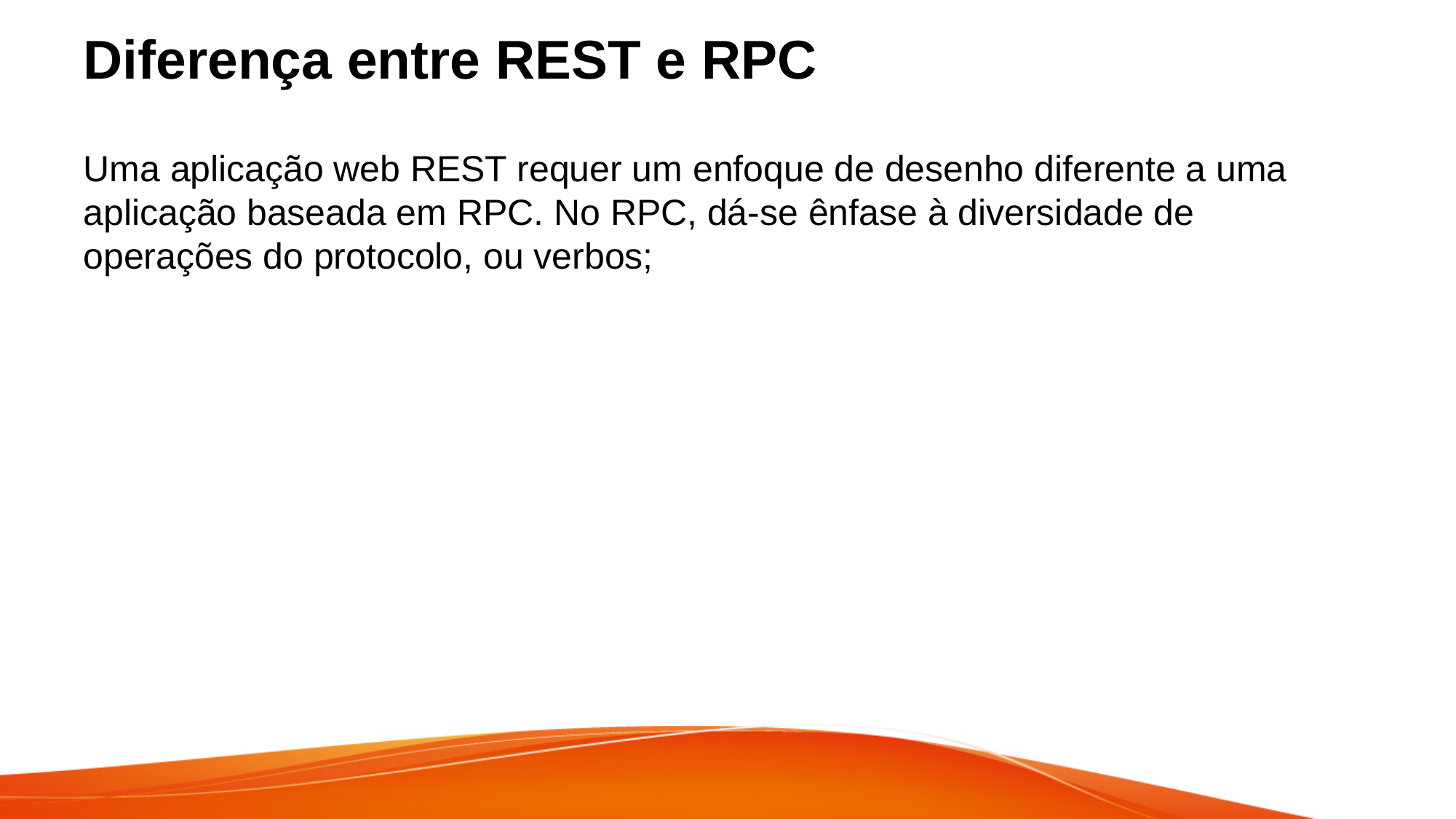

# Diferença entre REST e RPC
Uma aplicação web REST requer um enfoque de desenho diferente a uma aplicação baseada em RPC. No RPC, dá-se ênfase à diversidade de operações do protocolo, ou verbos;